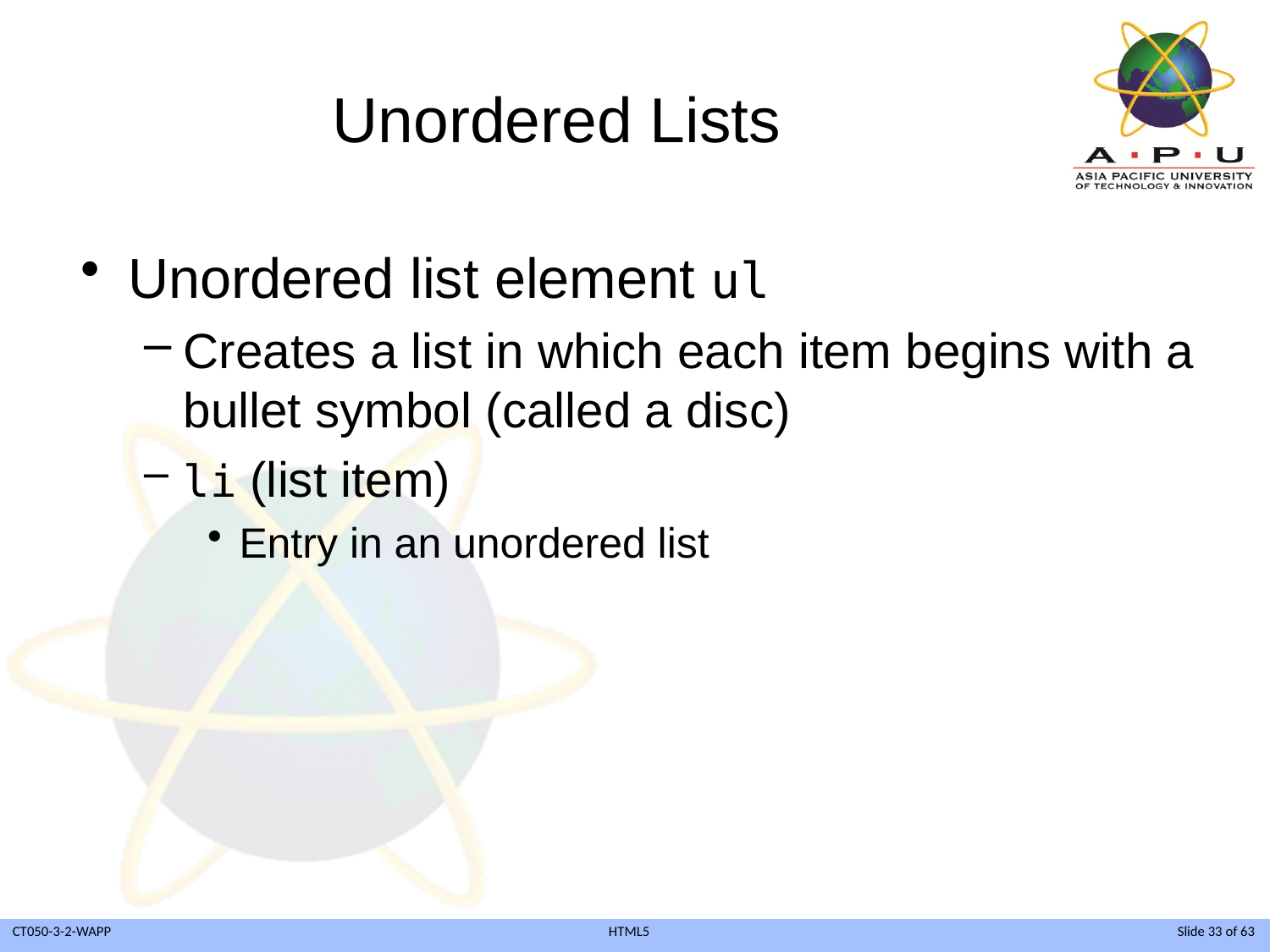

# Unordered Lists
Unordered list element ul
Creates a list in which each item begins with a bullet symbol (called a disc)
li (list item)
Entry in an unordered list